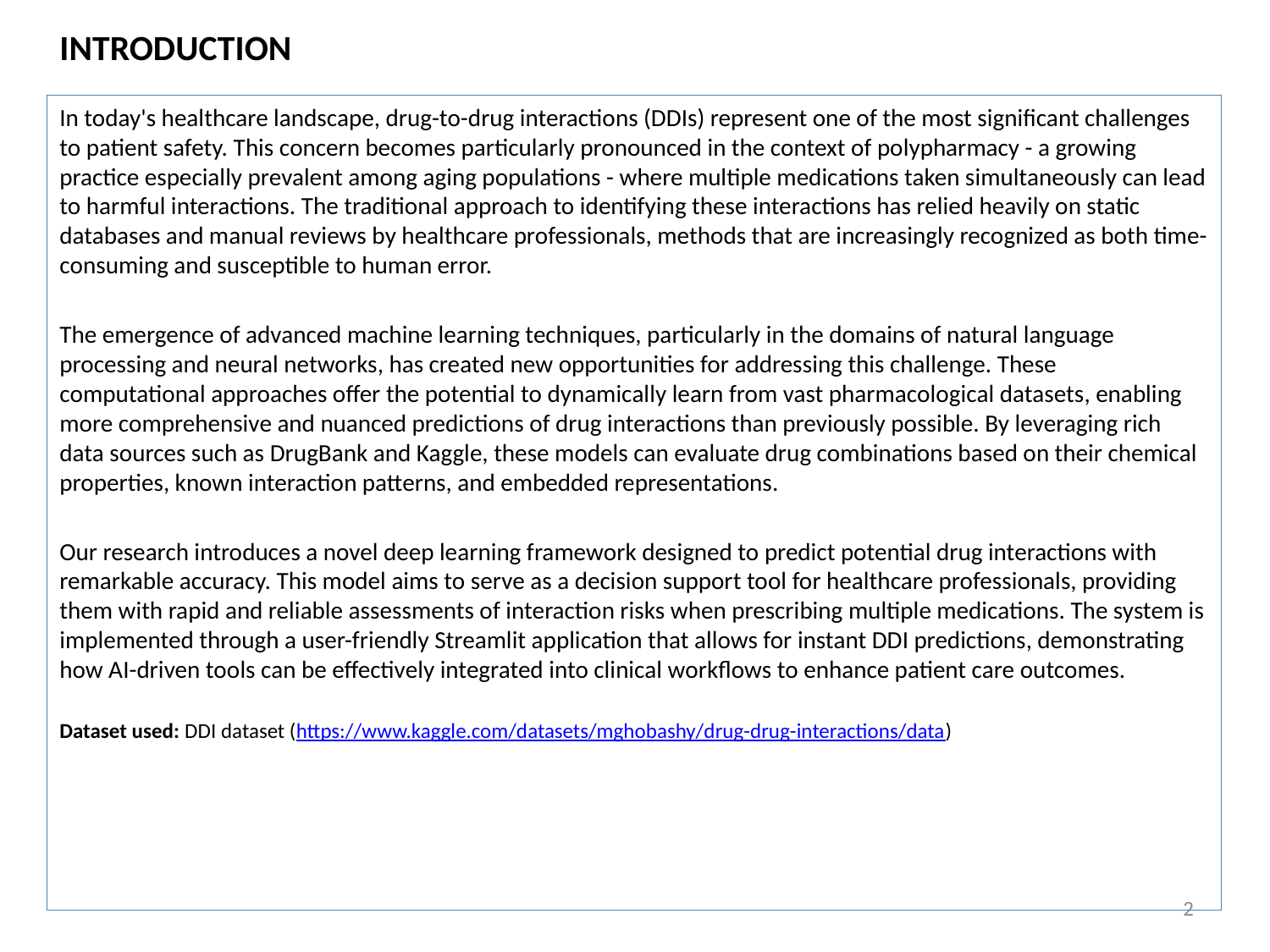

# INTRODUCTION
In today's healthcare landscape, drug-to-drug interactions (DDIs) represent one of the most significant challenges to patient safety. This concern becomes particularly pronounced in the context of polypharmacy - a growing practice especially prevalent among aging populations - where multiple medications taken simultaneously can lead to harmful interactions. The traditional approach to identifying these interactions has relied heavily on static databases and manual reviews by healthcare professionals, methods that are increasingly recognized as both time-consuming and susceptible to human error.

The emergence of advanced machine learning techniques, particularly in the domains of natural language processing and neural networks, has created new opportunities for addressing this challenge. These computational approaches offer the potential to dynamically learn from vast pharmacological datasets, enabling more comprehensive and nuanced predictions of drug interactions than previously possible. By leveraging rich data sources such as DrugBank and Kaggle, these models can evaluate drug combinations based on their chemical properties, known interaction patterns, and embedded representations.

Our research introduces a novel deep learning framework designed to predict potential drug interactions with remarkable accuracy. This model aims to serve as a decision support tool for healthcare professionals, providing them with rapid and reliable assessments of interaction risks when prescribing multiple medications. The system is implemented through a user-friendly Streamlit application that allows for instant DDI predictions, demonstrating how AI-driven tools can be effectively integrated into clinical workflows to enhance patient care outcomes.

Dataset used: DDI dataset (https://www.kaggle.com/datasets/mghobashy/drug-drug-interactions/data)

2